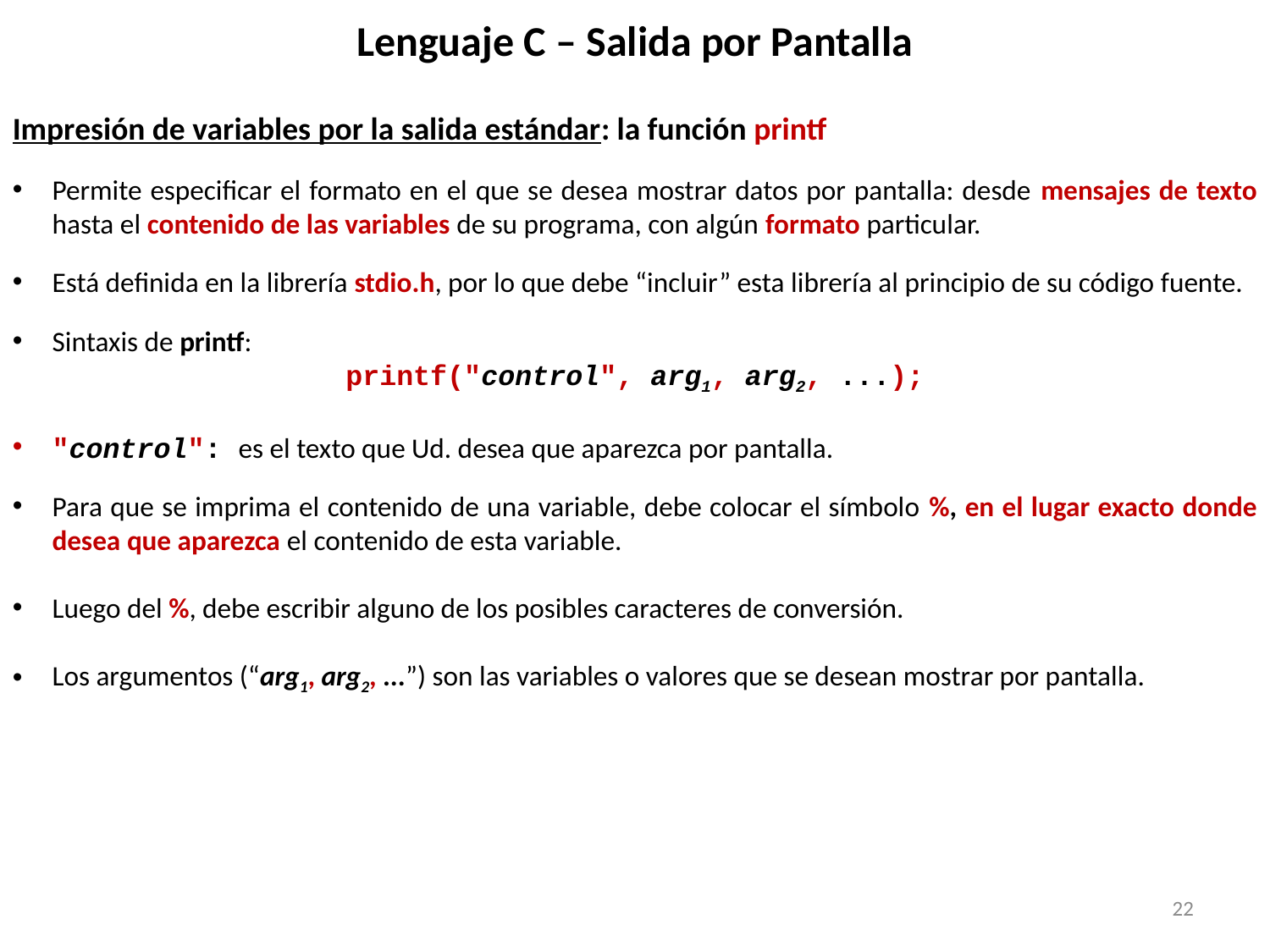

# Lenguaje C – Salida por Pantalla
Impresión de variables por la salida estándar: la función printf

Permite especificar el formato en el que se desea mostrar datos por pantalla: desde mensajes de texto hasta el contenido de las variables de su programa, con algún formato particular.

Está definida en la librería stdio.h, por lo que debe “incluir” esta librería al principio de su código fuente.

Sintaxis de printf:
printf("control", arg1, arg2, ...);

"control": es el texto que Ud. desea que aparezca por pantalla.

Para que se imprima el contenido de una variable, debe colocar el símbolo %, en el lugar exacto donde desea que aparezca el contenido de esta variable.

Luego del %, debe escribir alguno de los posibles caracteres de conversión.

Los argumentos (“arg1, arg2, ...”) son las variables o valores que se desean mostrar por pantalla.

22